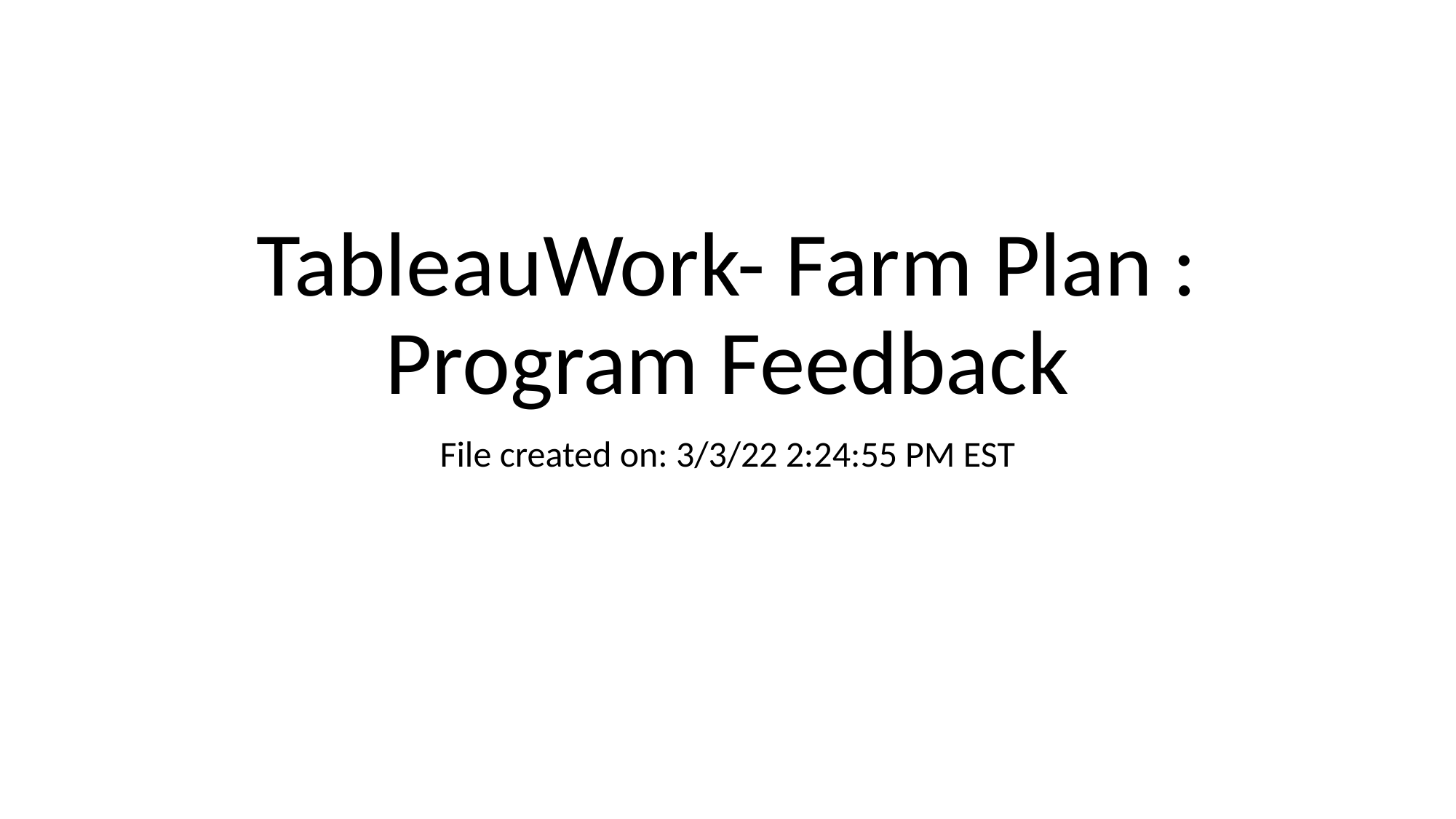

# TableauWork- Farm Plan : Program Feedback
File created on: 3/3/22 2:24:55 PM EST